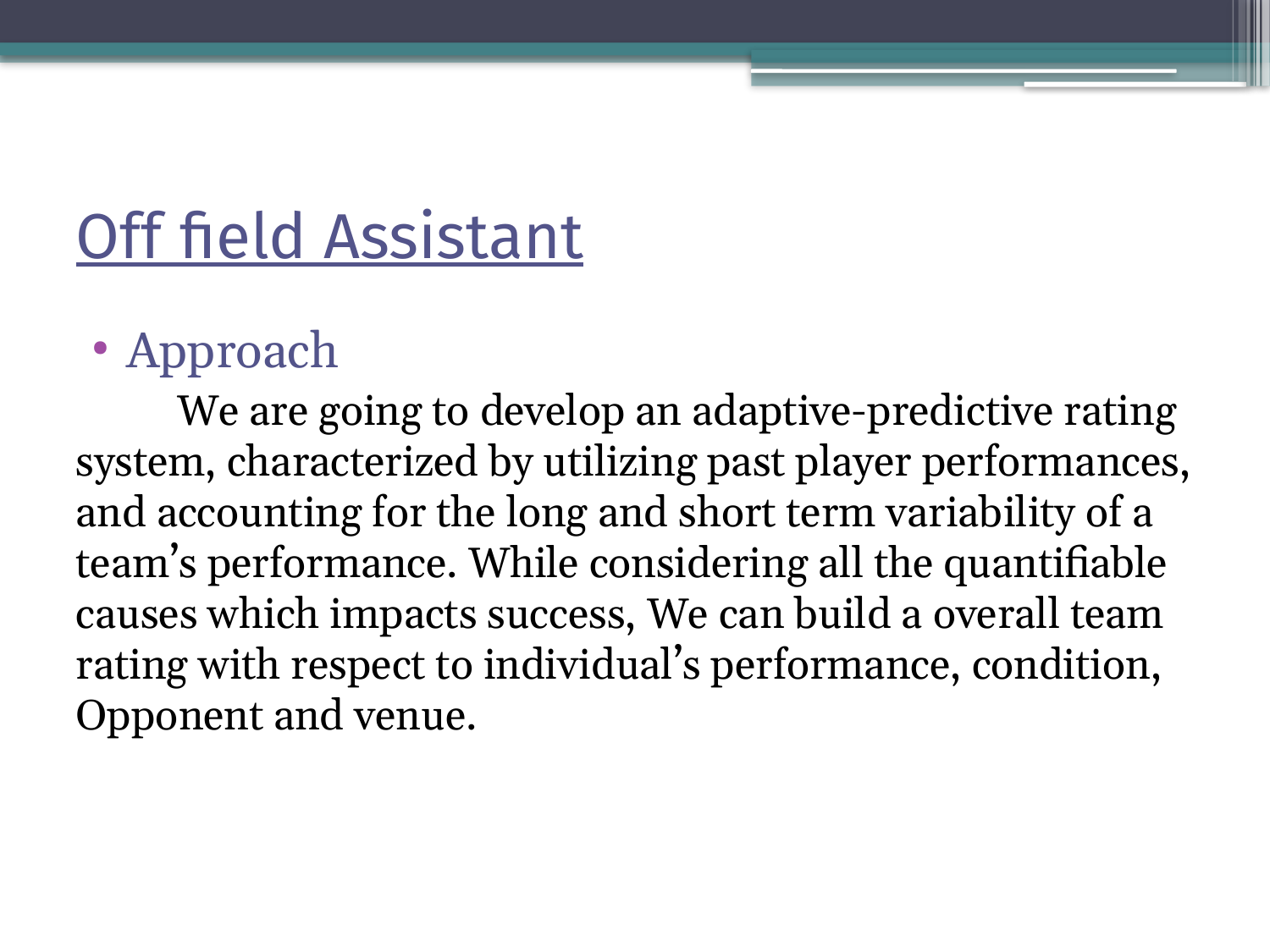

# Off field Assistant
Approach
            We are going to develop an adaptive-predictive rating system, characterized by utilizing past player performances, and accounting for the long and short term variability of a team’s performance. While considering all the quantifiable causes which impacts success, We can build a overall team rating with respect to individual’s performance, condition, Opponent and venue.